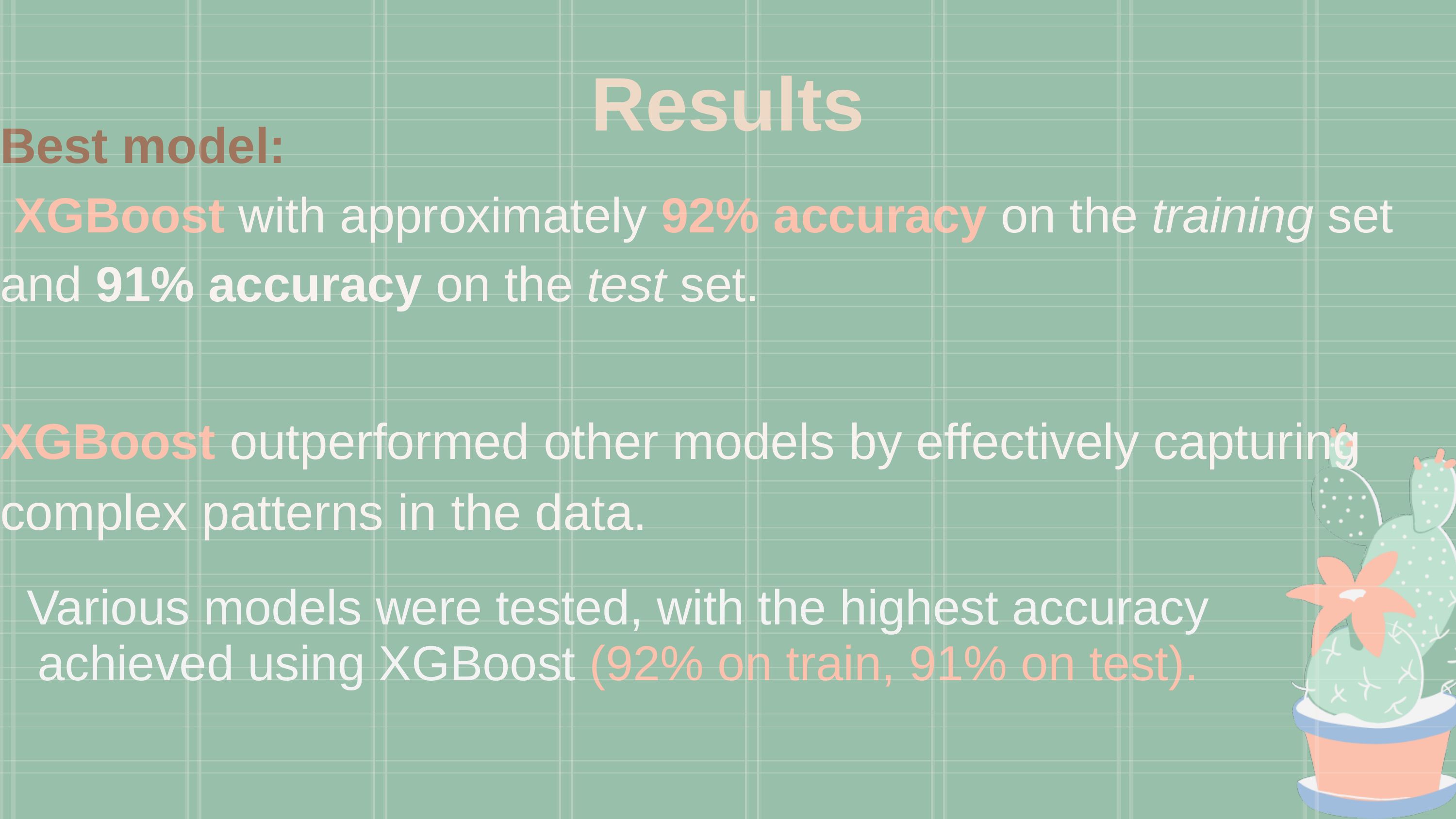

Best model:
 XGBoost with approximately 92% accuracy on the training set and 91% accuracy on the test set.

Results

XGBoost outperformed other models by effectively capturing complex patterns in the data.
Various models were tested, with the highest accuracy achieved using XGBoost (92% on train, 91% on test).